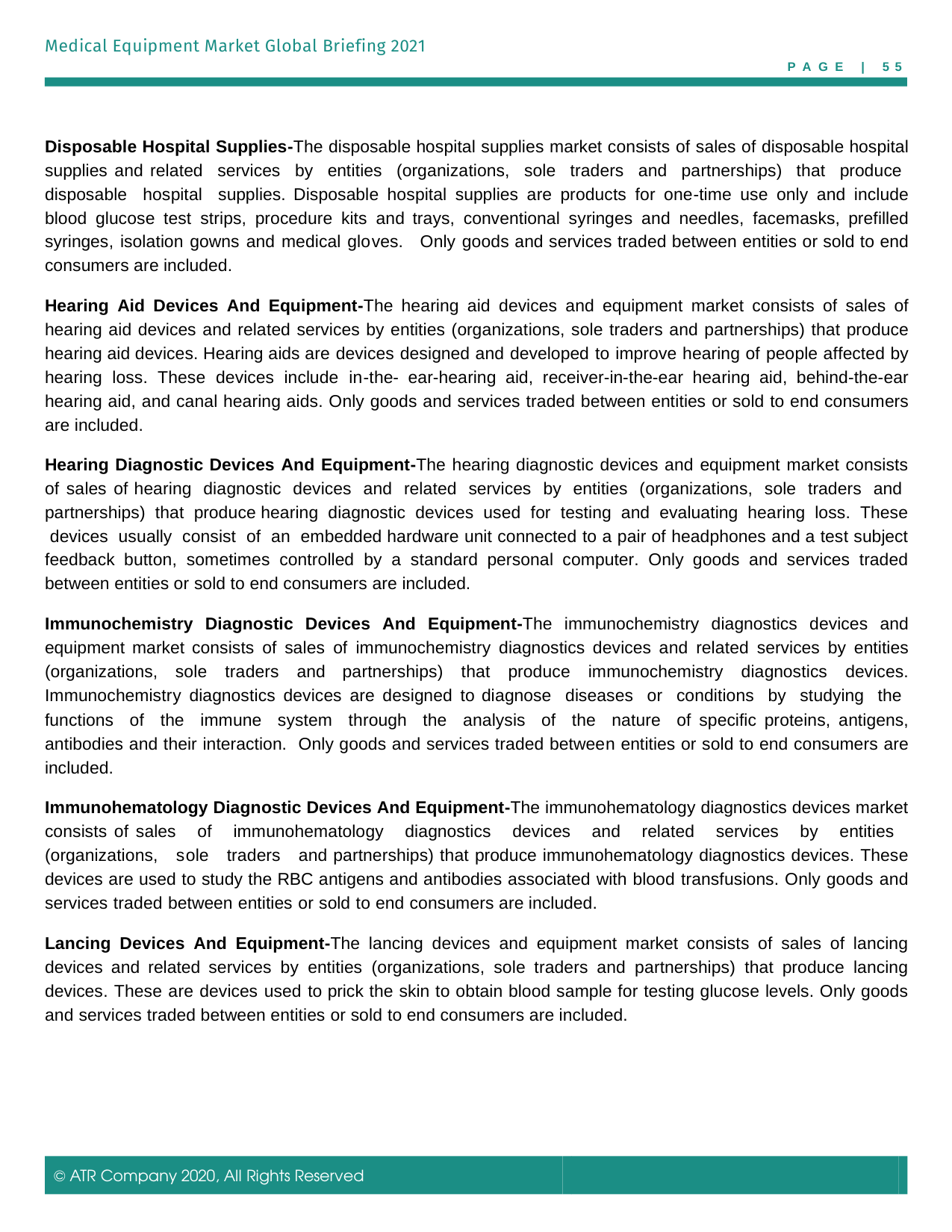

Medical Equipment Market Global Briefing 2021
P  A  G  E     |     5 5

Disposable Hospital Supplies-The disposable hospital supplies market consists of sales of disposable hospital supplies and related  services  by  entities  (organizations,  sole  traders  and  partnerships)  that  produce  disposable  hospital  supplies. Disposable hospital supplies are products for one-time use only and include blood glucose test strips, procedure kits and trays, conventional syringes and needles, facemasks, prefilled syringes, isolation gowns and medical gloves.   Only goods and services traded between entities or sold to end consumers are included.

Hearing Aid Devices And Equipment-The hearing aid devices and equipment market consists of sales of hearing aid devices and related services by entities (organizations, sole traders and partnerships) that produce hearing aid devices. Hearing aids are devices designed and developed to improve hearing of people affected by hearing loss. These devices include in-the- ear-hearing aid, receiver-in-the-ear hearing aid, behind-the-ear hearing aid, and canal hearing aids. Only goods and services traded between entities or sold to end consumers are included.

Hearing Diagnostic Devices And Equipment-The hearing diagnostic devices and equipment market consists of sales of hearing  diagnostic  devices  and  related  services  by  entities  (organizations,  sole  traders  and  partnerships)  that  produce hearing  diagnostic  devices  used  for  testing  and  evaluating  hearing  loss.  These  devices  usually  consist  of  an  embedded hardware unit connected to a pair of headphones and a test subject feedback button, sometimes controlled by a standard personal computer. Only goods and services traded between entities or sold to end consumers are included.

Immunochemistry Diagnostic Devices And Equipment-The immunochemistry diagnostics devices and equipment market consists of sales of immunochemistry diagnostics devices and related services by entities (organizations, sole traders and partnerships) that produce immunochemistry diagnostics devices. Immunochemistry diagnostics devices are designed to diagnose  diseases  or  conditions  by  studying  the  functions  of  the  immune  system  through  the  analysis  of  the  nature  of specific proteins, antigens, antibodies and their interaction.  Only goods and services traded between entities or sold to end consumers are included.

Immunohematology Diagnostic Devices And Equipment-The immunohematology diagnostics devices market consists of sales   of   immunohematology   diagnostics   devices   and   related   services   by   entities   (organizations,   sole   traders   and partnerships) that produce immunohematology diagnostics devices. These devices are used to study the RBC antigens and antibodies associated with blood transfusions. Only goods and services traded between entities or sold to end consumers are included.

Lancing Devices And Equipment-The lancing devices and equipment market consists of sales of lancing devices and related services by entities (organizations, sole traders and partnerships) that produce lancing devices. These are devices used to prick the skin to obtain blood sample for testing glucose levels. Only goods and services traded between entities or sold to end consumers are included.

© ATR Company 2020, All Rights Reserved